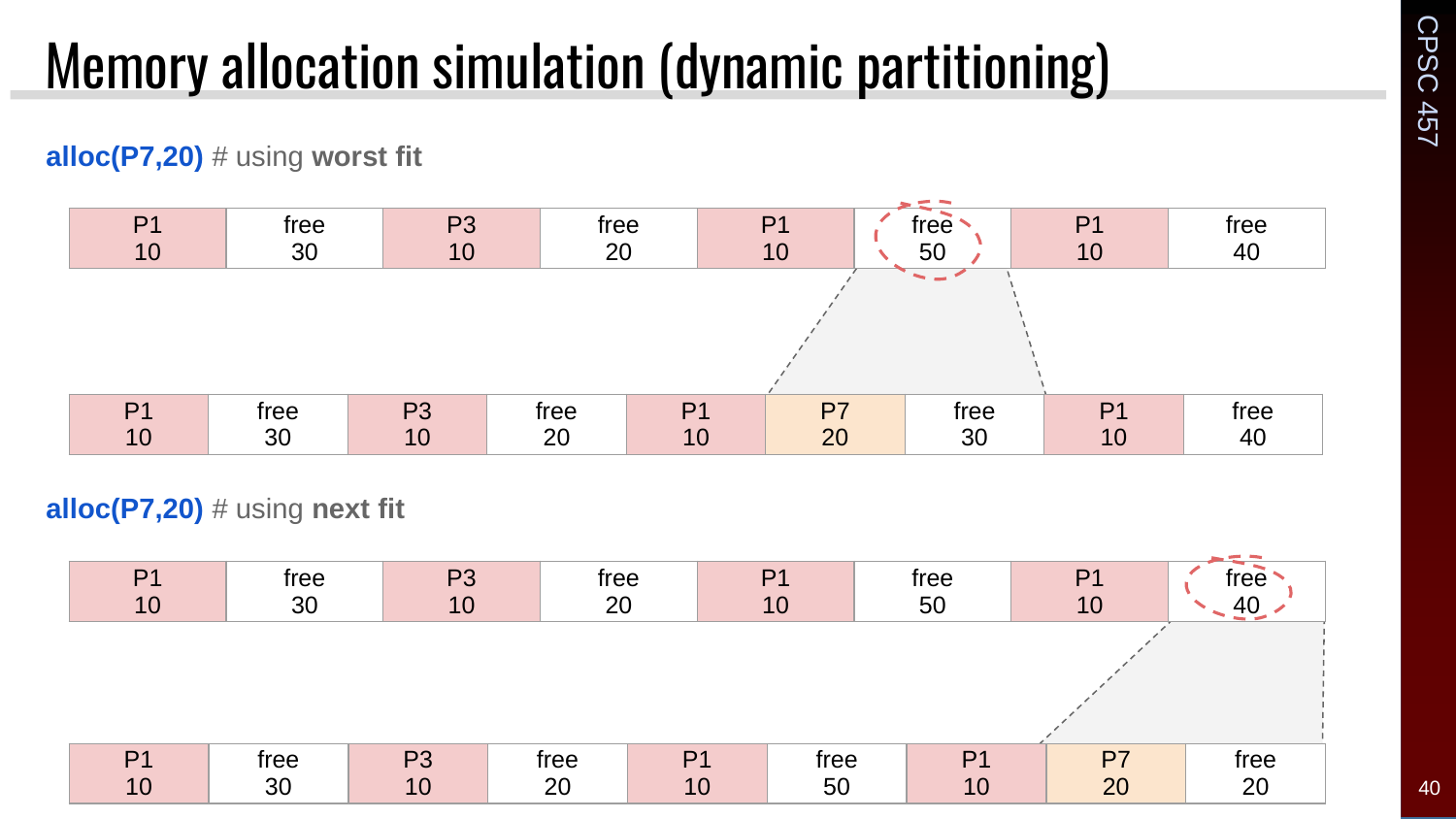

# Memory allocation simulation (dynamic partitioning)
alloc(P7,20) # using worst fit

| P1 10 | free 30 | P3 10 | free 20 | P1 10 | free 50 | P1 10 | free 40 |
| --- | --- | --- | --- | --- | --- | --- | --- |

| P1 10 | free 30 | P3 10 | free 20 | P1 10 | P7 20 | free 30 | P1 10 | free 40 |
| --- | --- | --- | --- | --- | --- | --- | --- | --- |
alloc(P7,20) # using next fit

| P1 10 | free 30 | P3 10 | free 20 | P1 10 | free 50 | P1 10 | free 40 |
| --- | --- | --- | --- | --- | --- | --- | --- |

| P1 10 | free 30 | P3 10 | free 20 | P1 10 | free 50 | P1 10 | P7 20 | free 20 |
| --- | --- | --- | --- | --- | --- | --- | --- | --- |